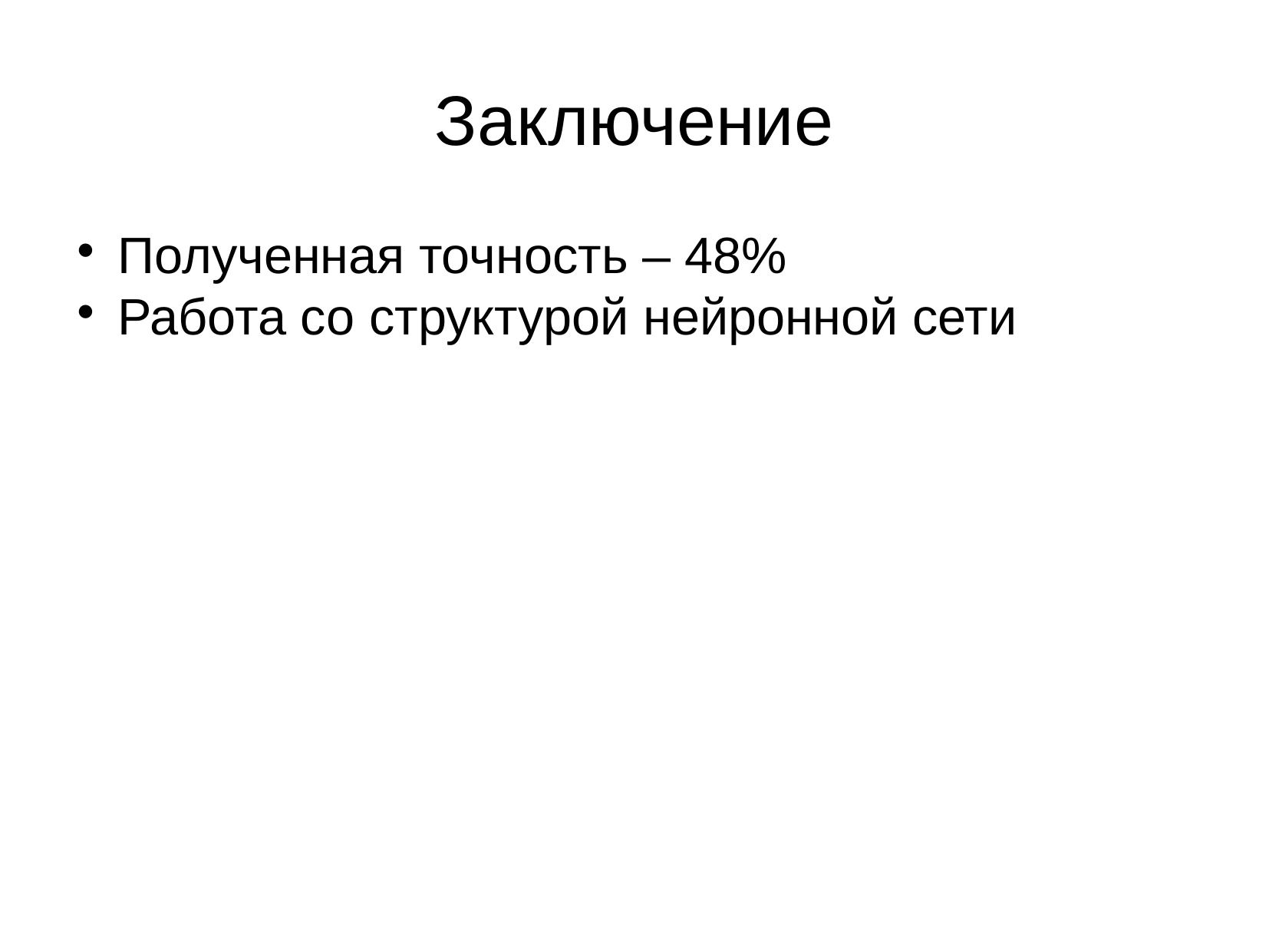

Заключение
Полученная точность – 48%
Работа со структурой нейронной сети